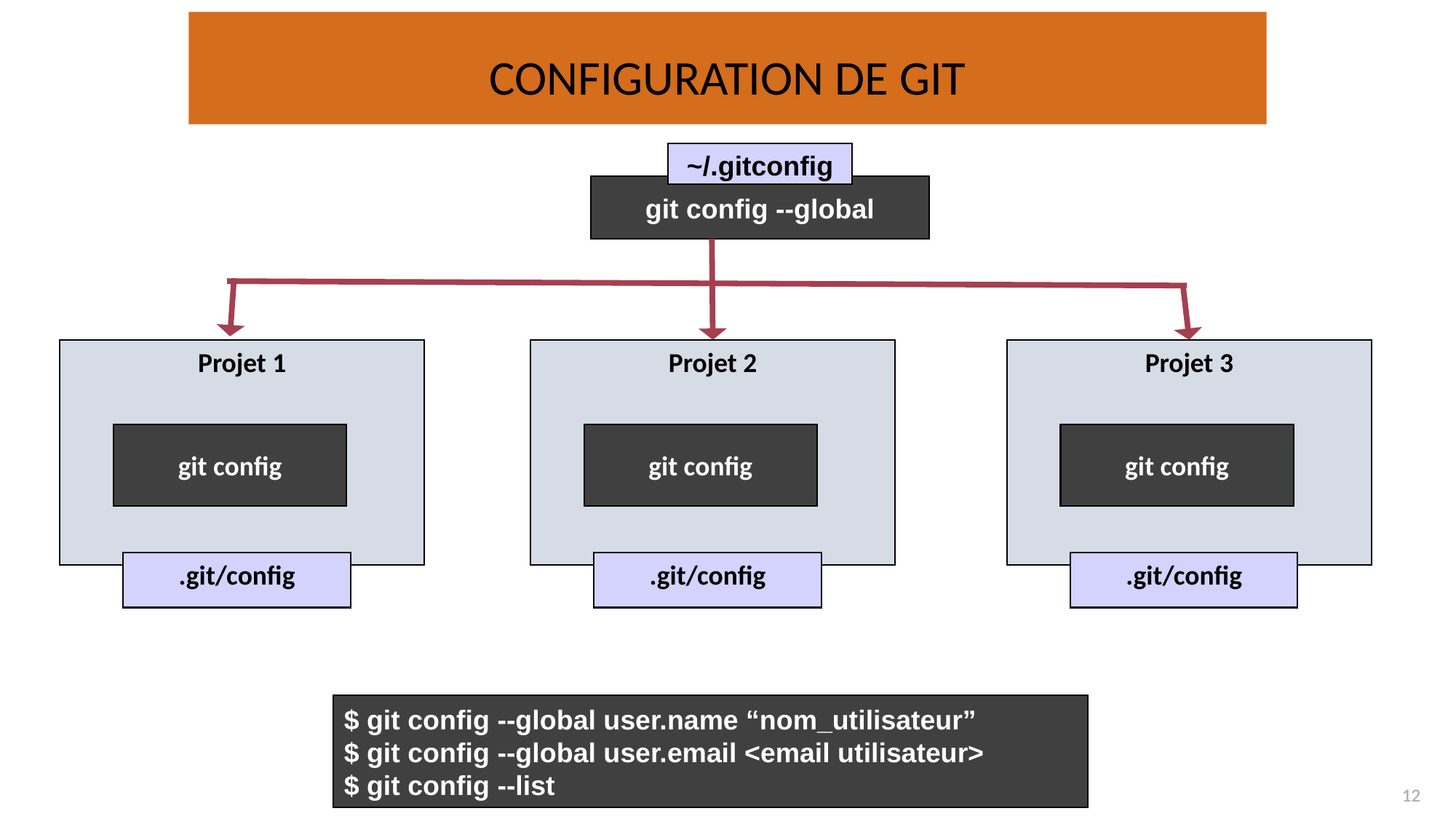

# Configuration de git
~/.gitconfig
git config --global
Projet 1
git config
.git/config
Projet 2
git config
.git/config
Projet 3
git config
.git/config
$ git config --global user.name “nom_utilisateur”
$ git config --global user.email <email utilisateur>
$ git config --list
12